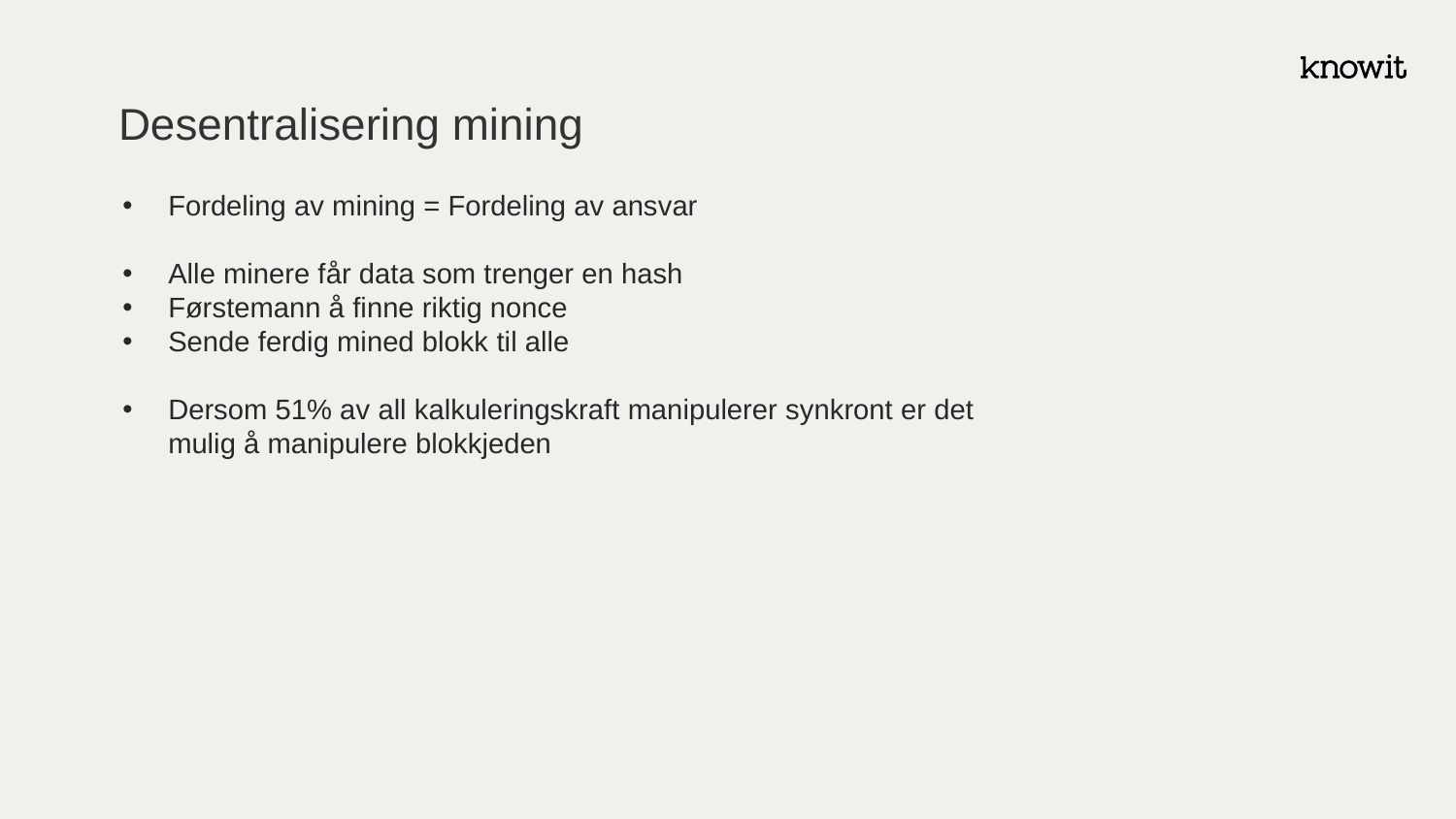

# Desentralisering mining
Fordeling av mining = Fordeling av ansvar

Alle minere får data som trenger en hash
Førstemann å finne riktig nonce
Sende ferdig mined blokk til alle

Dersom 51% av all kalkuleringskraft manipulerer synkront er det mulig å manipulere blokkjeden